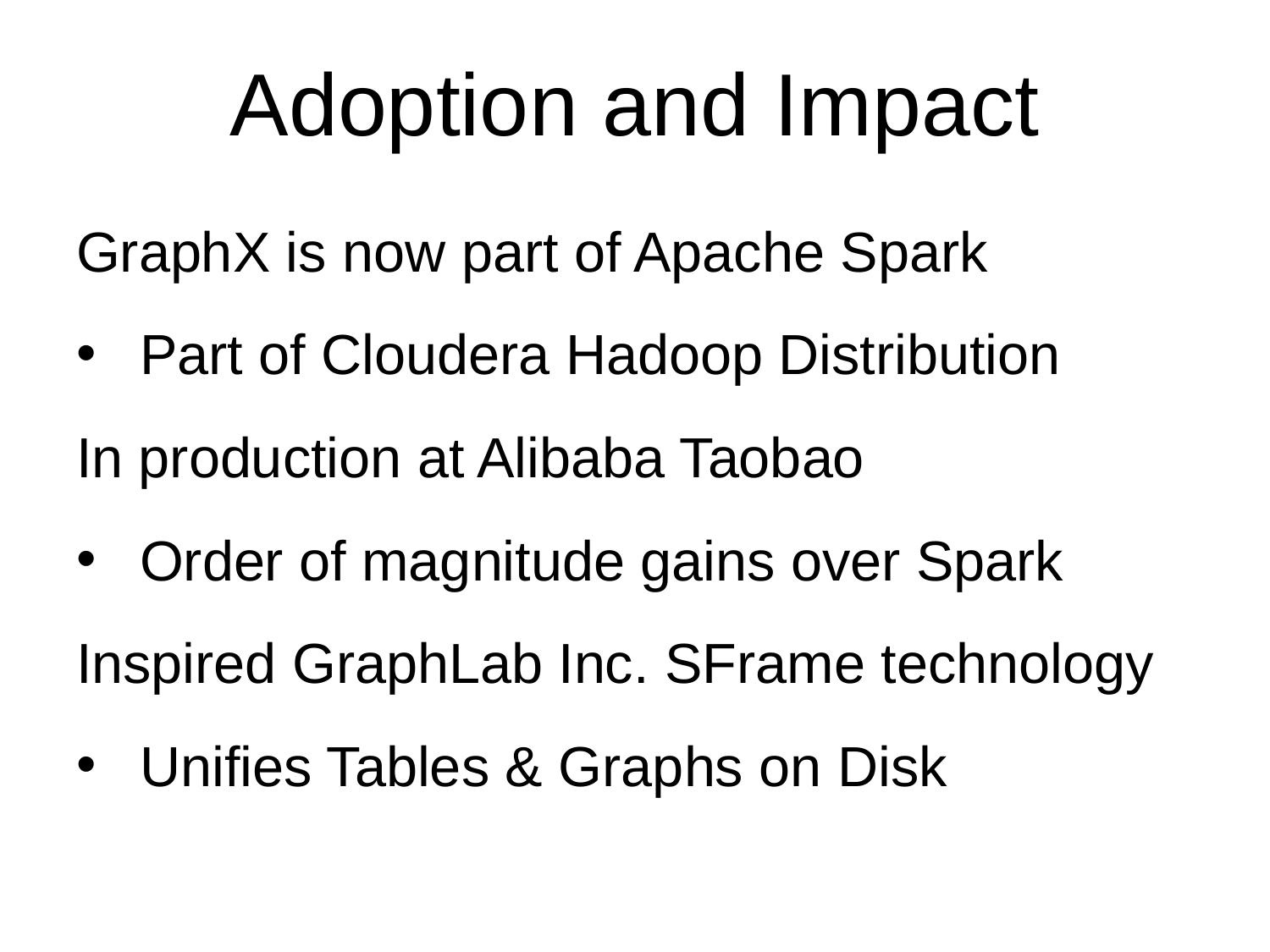

# Adoption and Impact
GraphX is now part of Apache Spark
Part of Cloudera Hadoop Distribution
In production at Alibaba Taobao
Order of magnitude gains over Spark
Inspired GraphLab Inc. SFrame technology
Unifies Tables & Graphs on Disk